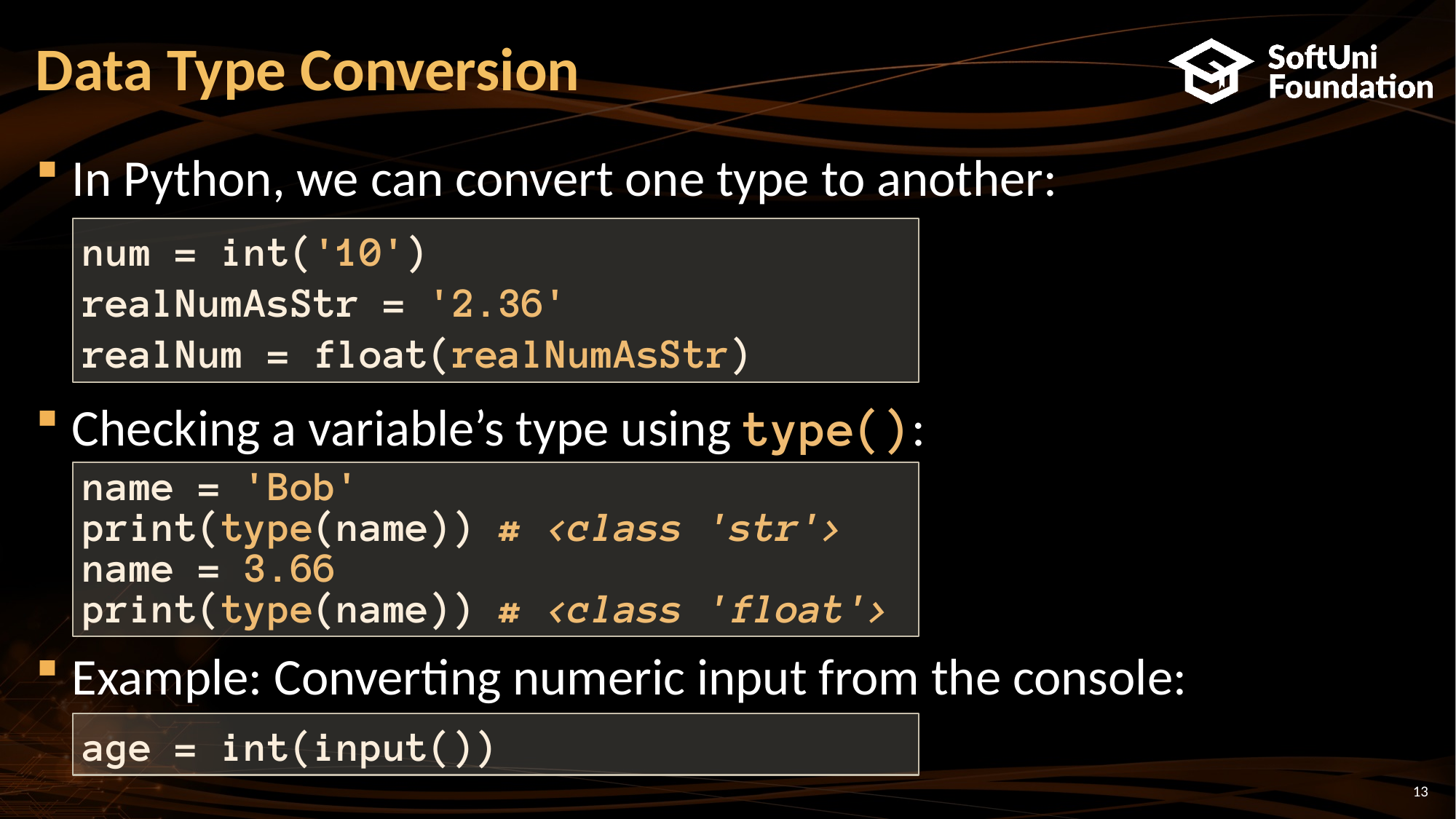

# Data Type Conversion
In Python, we can convert one type to another:

Checking a variable’s type using type():

Example: Converting numeric input from the console:
num = int('10')
realNumAsStr = '2.36'
realNum = float(realNumAsStr)
name = 'Bob'
print(type(name)) # <class 'str'>
name = 3.66
print(type(name)) # <class 'float'>
age = int(input())
13